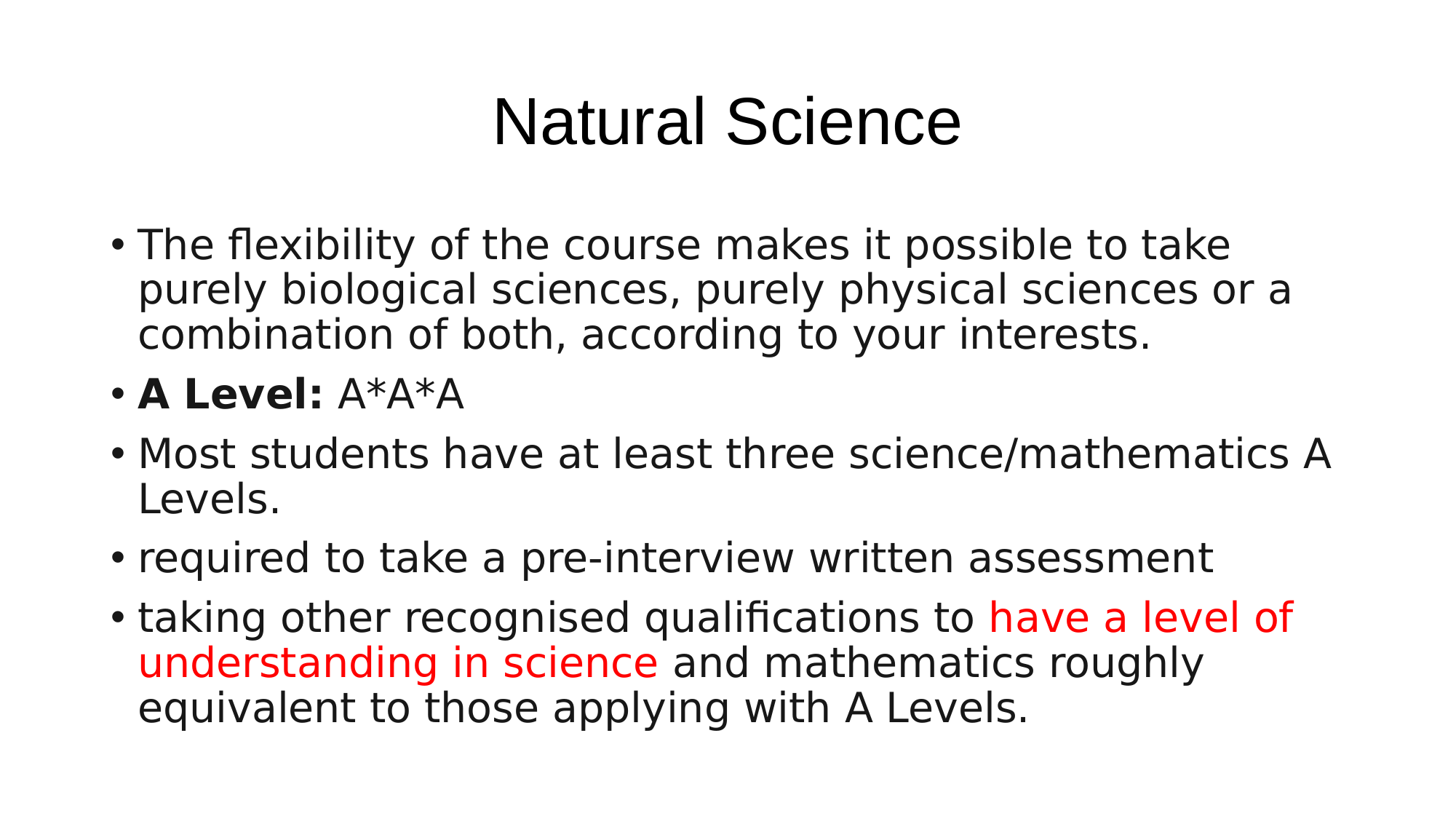

# Natural Science
The flexibility of the course makes it possible to take purely biological sciences, purely physical sciences or a combination of both, according to your interests.
A Level: A*A*A
Most students have at least three science/mathematics A Levels.
required to take a pre-interview written assessment
taking other recognised qualifications to have a level of understanding in science and mathematics roughly equivalent to those applying with A Levels.